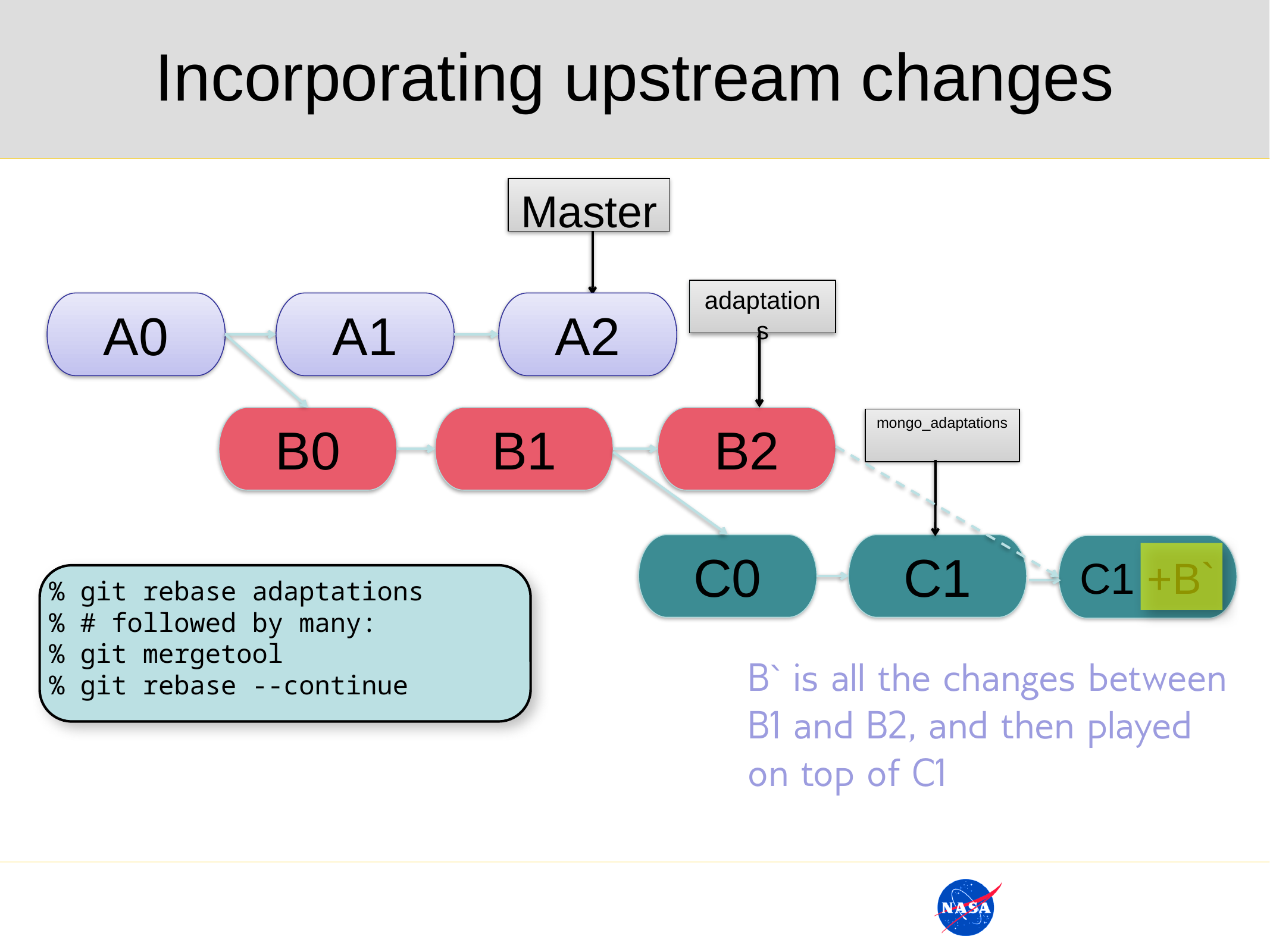

# Incorporating upstream changes
Master
adaptations
A0
A1
A2
B0
B1
B2
mongo_adaptations
C0
C1
C1 +B`

% git rebase adaptations
% # followed by many:
% git mergetool
% git rebase --continue

B` is all the changes between B1 and B2, and then played on top of C1